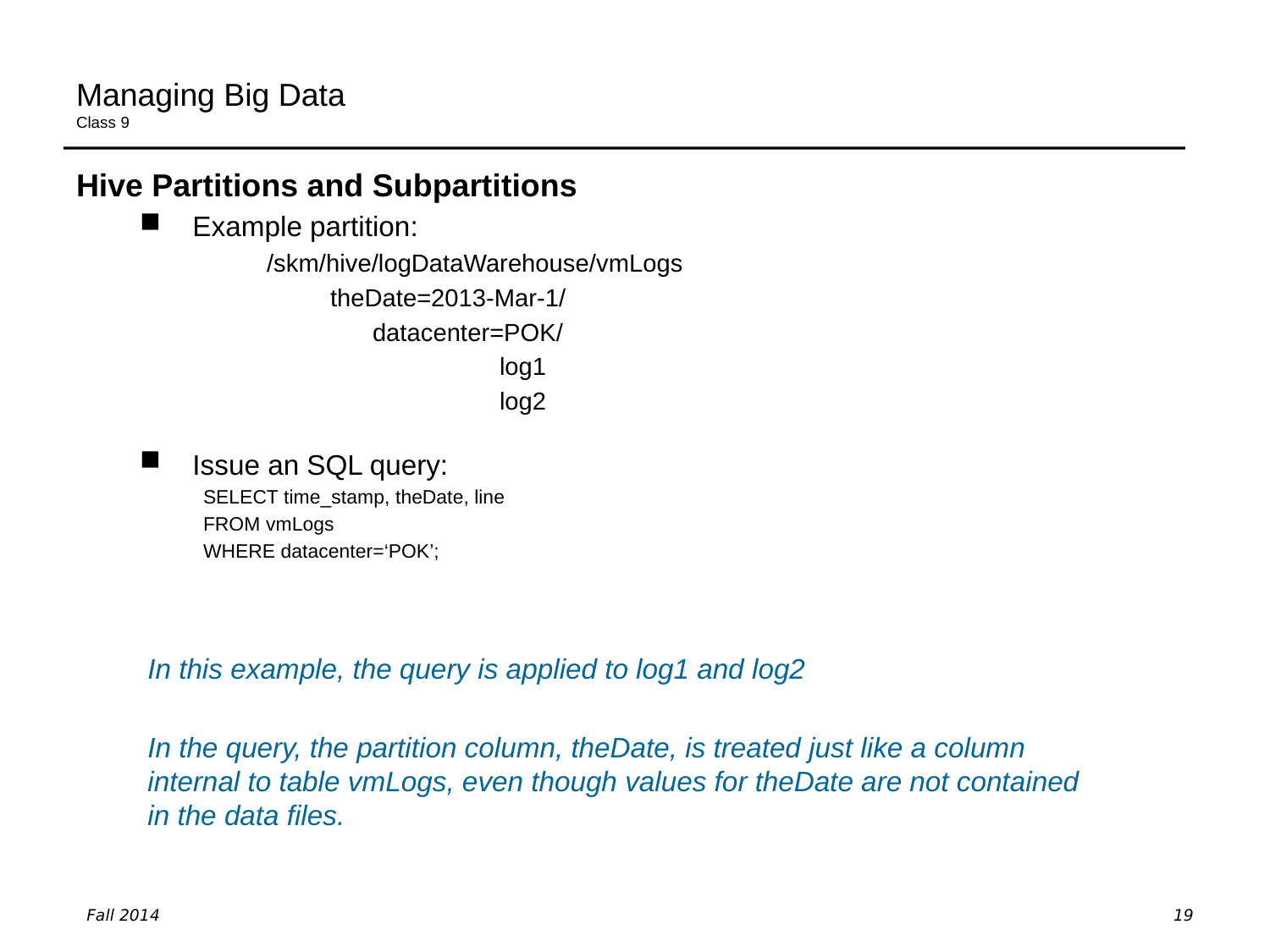

# Managing Big Data Class 9
Hive Partitions and Subpartitions
Example partition:
/skm/hive/logDataWarehouse/vmLogs
theDate=2013-Mar-1/
	datacenter=POK/
		log1
		log2

Issue an SQL query:
SELECT time_stamp, theDate, line
FROM vmLogs
WHERE datacenter=‘POK’;

In this example, the query is applied to log1 and log2

In the query, the partition column, theDate, is treated just like a column internal to table vmLogs, even though values for theDate are not contained in the data files.
19